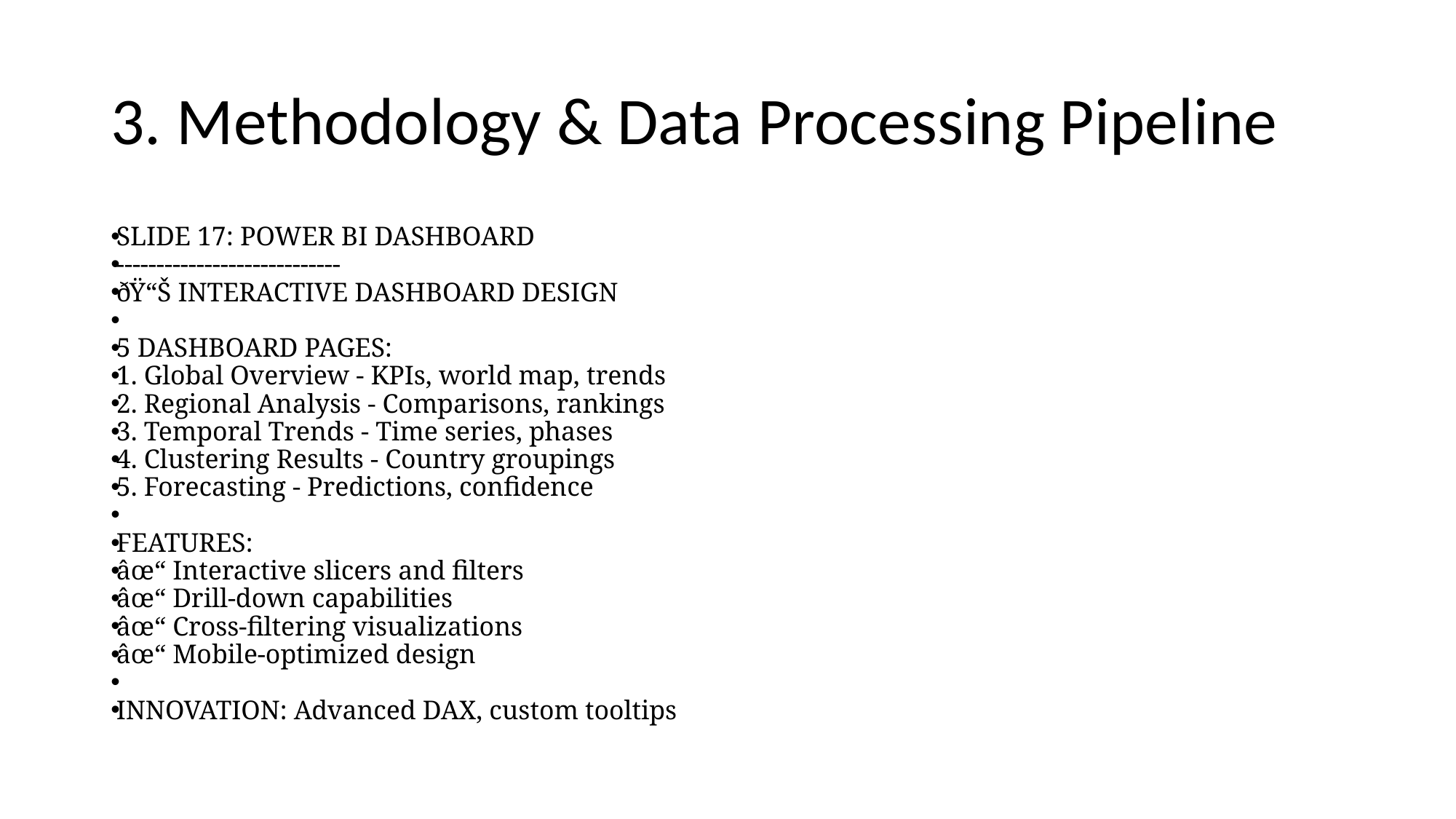

# 3. Methodology & Data Processing Pipeline
SLIDE 17: POWER BI DASHBOARD
----------------------------
ðŸ“Š INTERACTIVE DASHBOARD DESIGN

5 DASHBOARD PAGES:
1. Global Overview - KPIs, world map, trends
2. Regional Analysis - Comparisons, rankings
3. Temporal Trends - Time series, phases
4. Clustering Results - Country groupings
5. Forecasting - Predictions, confidence

FEATURES:
âœ“ Interactive slicers and filters
âœ“ Drill-down capabilities
âœ“ Cross-filtering visualizations
âœ“ Mobile-optimized design

INNOVATION: Advanced DAX, custom tooltips